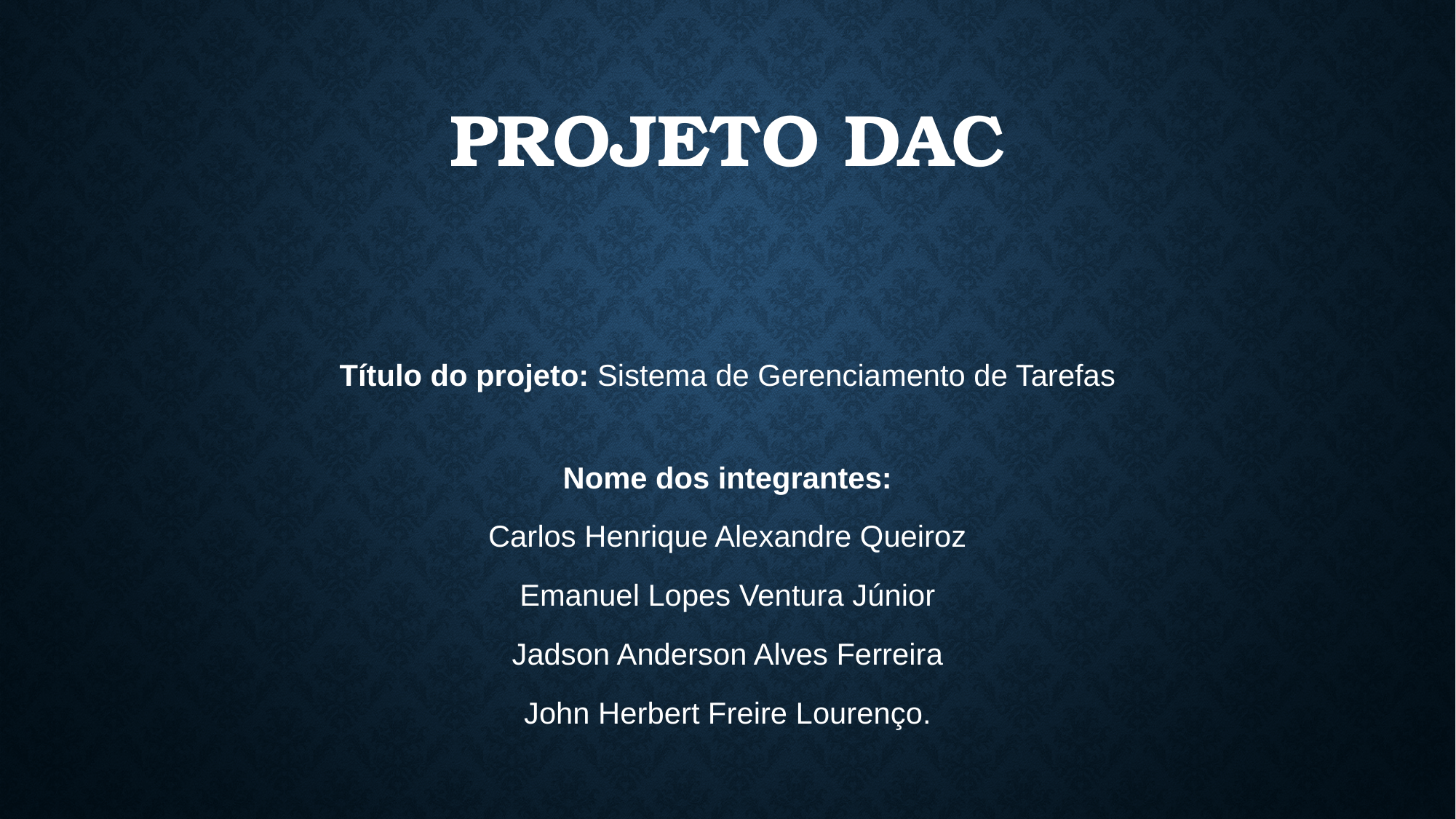

# Projeto dac
Título do projeto: Sistema de Gerenciamento de Tarefas
Nome dos integrantes:
Carlos Henrique Alexandre Queiroz
Emanuel Lopes Ventura Júnior
Jadson Anderson Alves Ferreira
John Herbert Freire Lourenço.